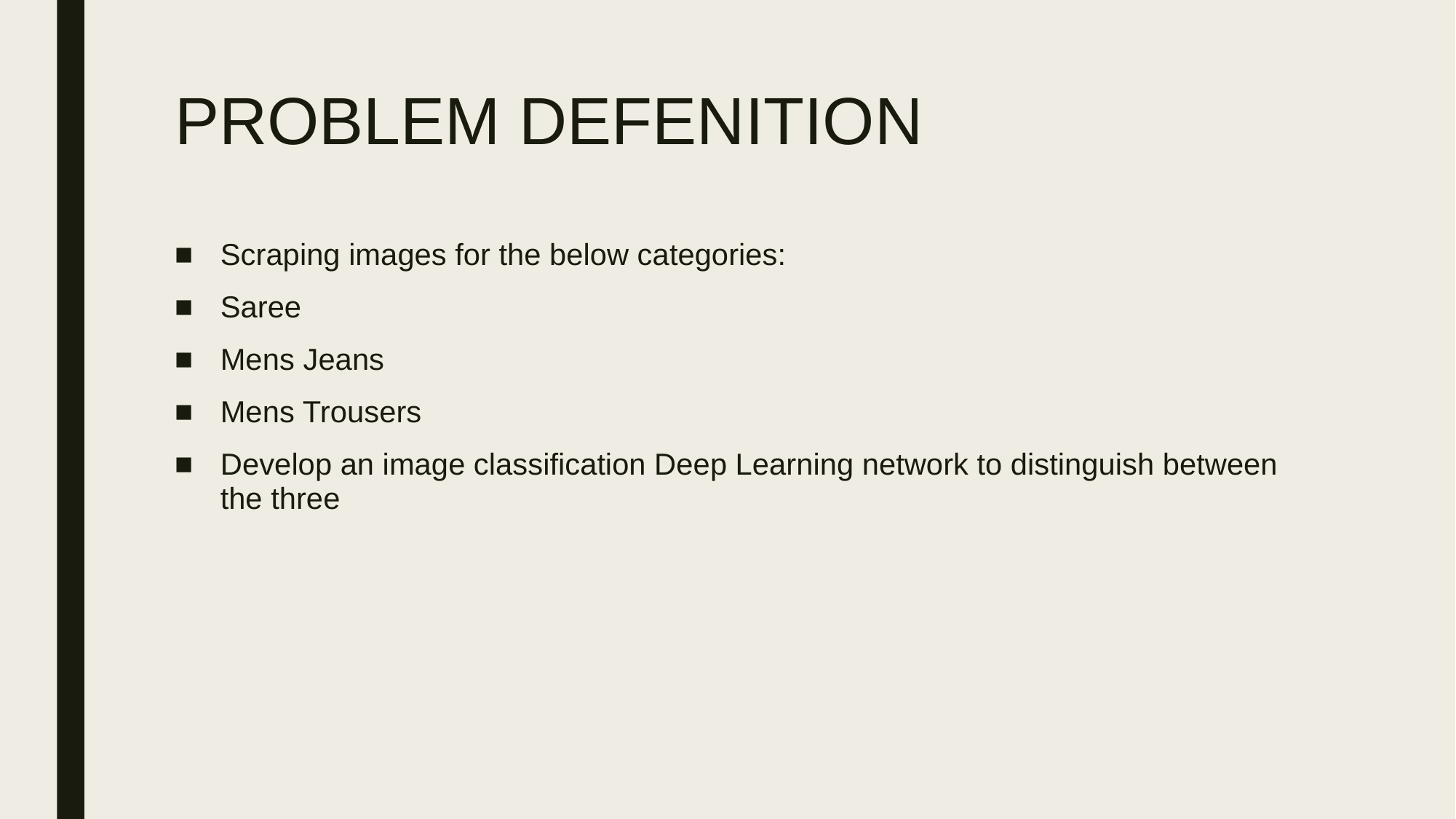

# PROBLEM DEFENITION
Scraping images for the below categories:
Saree
Mens Jeans
Mens Trousers
Develop an image classification Deep Learning network to distinguish between the three